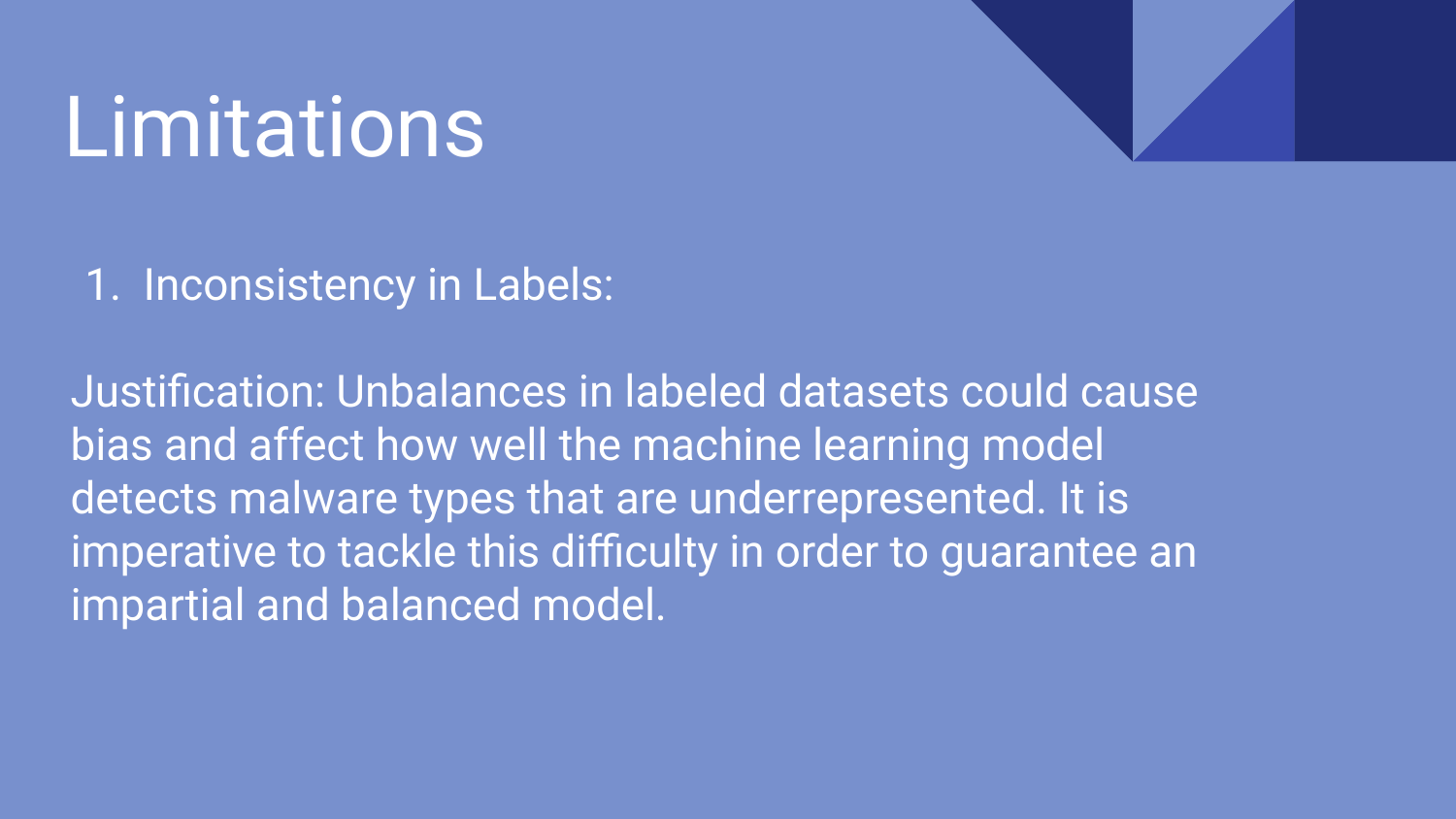

# Limitations
Inconsistency in Labels:

Justification: Unbalances in labeled datasets could cause bias and affect how well the machine learning model detects malware types that are underrepresented. It is imperative to tackle this difficulty in order to guarantee an impartial and balanced model.